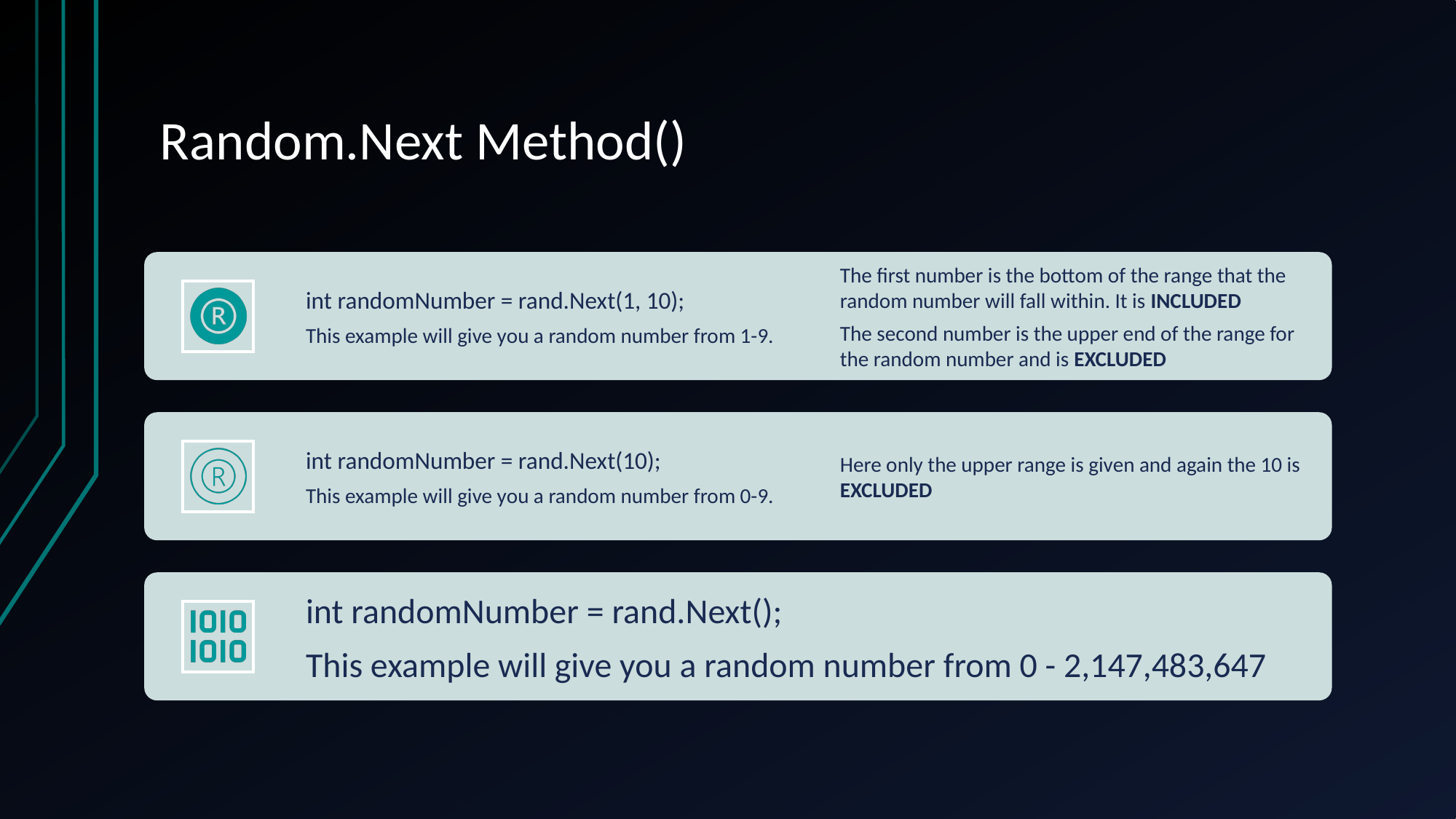

# Random.Next Method()
int randomNumber = rand.Next(1, 10);
This example will give you a random number from 1-9.
The first number is the bottom of the range that the random number will fall within. It is INCLUDED
The second number is the upper end of the range for the random number and is EXCLUDED
int randomNumber = rand.Next(10);
This example will give you a random number from 0-9.
Here only the upper range is given and again the 10 is EXCLUDED
int randomNumber = rand.Next();
This example will give you a random number from 0 - 2,147,483,647